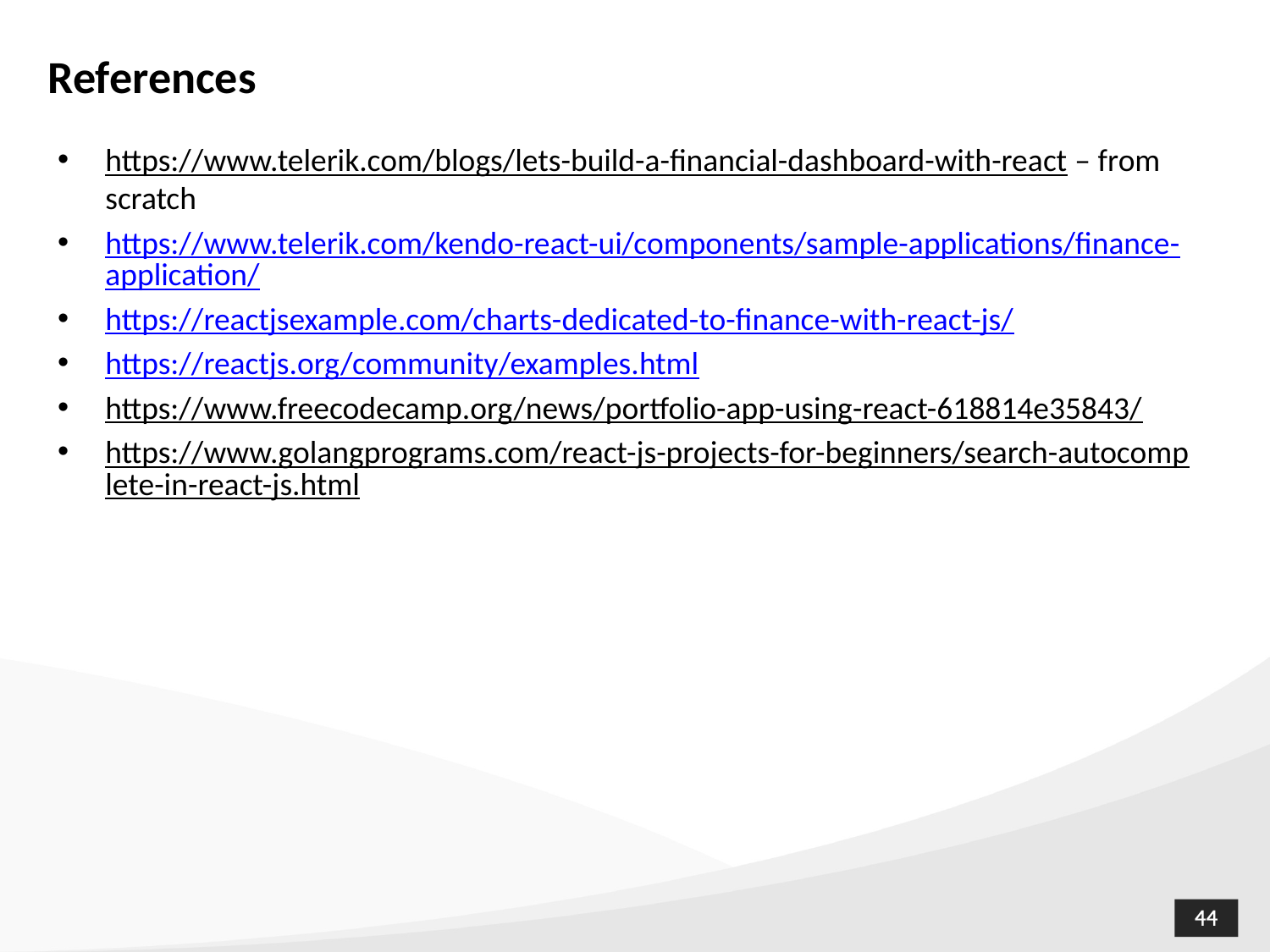

# References
https://www.telerik.com/blogs/lets-build-a-financial-dashboard-with-react – from scratch
https://www.telerik.com/kendo-react-ui/components/sample-applications/finance-application/
https://reactjsexample.com/charts-dedicated-to-finance-with-react-js/
https://reactjs.org/community/examples.html
https://www.freecodecamp.org/news/portfolio-app-using-react-618814e35843/
https://www.golangprograms.com/react-js-projects-for-beginners/search-autocomplete-in-react-js.html